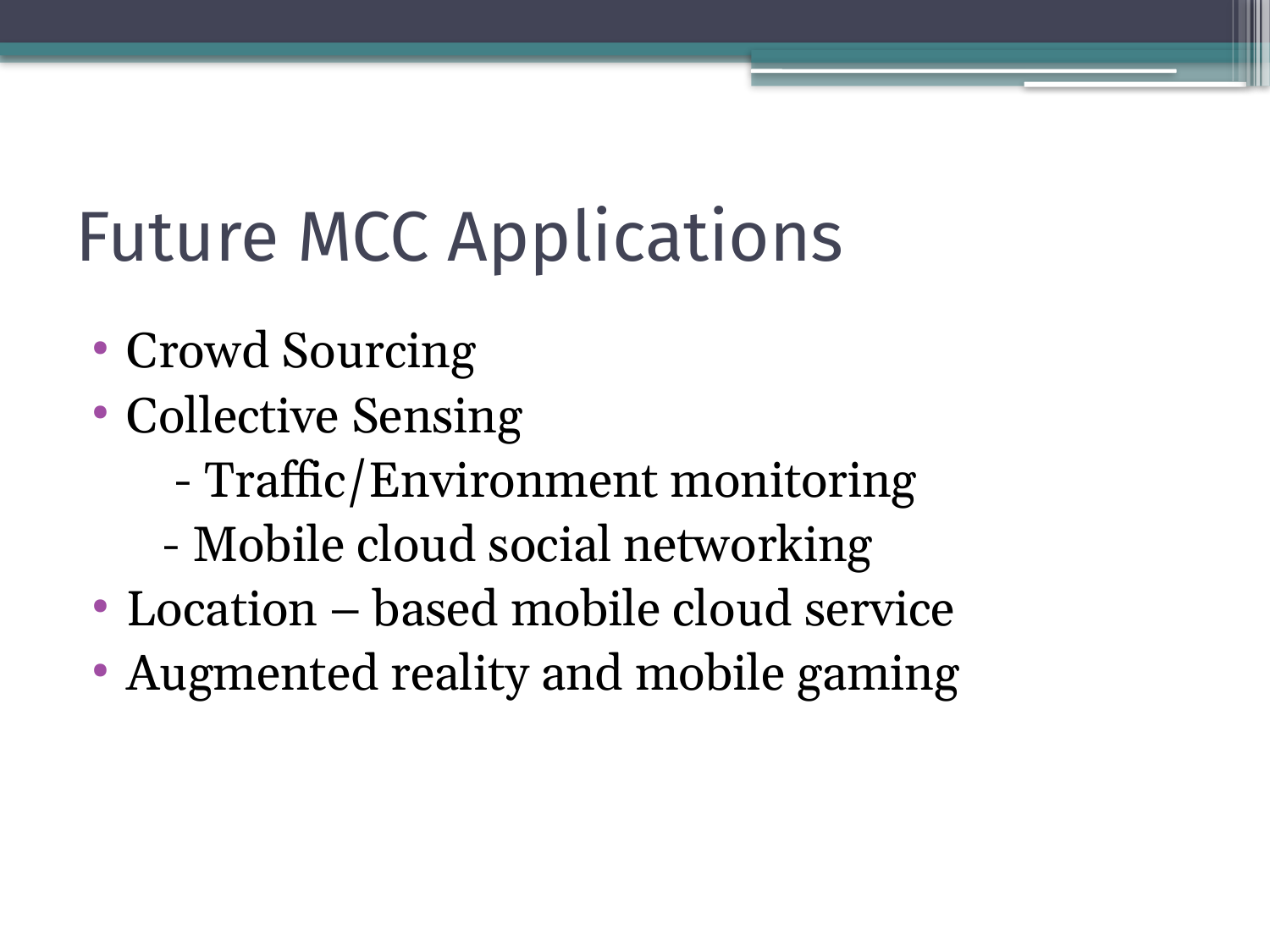

# Future MCC Applications
Crowd Sourcing
Collective Sensing
       - Traffic/Environment monitoring
	   - Mobile cloud social networking
Location – based mobile cloud service
Augmented reality and mobile gaming